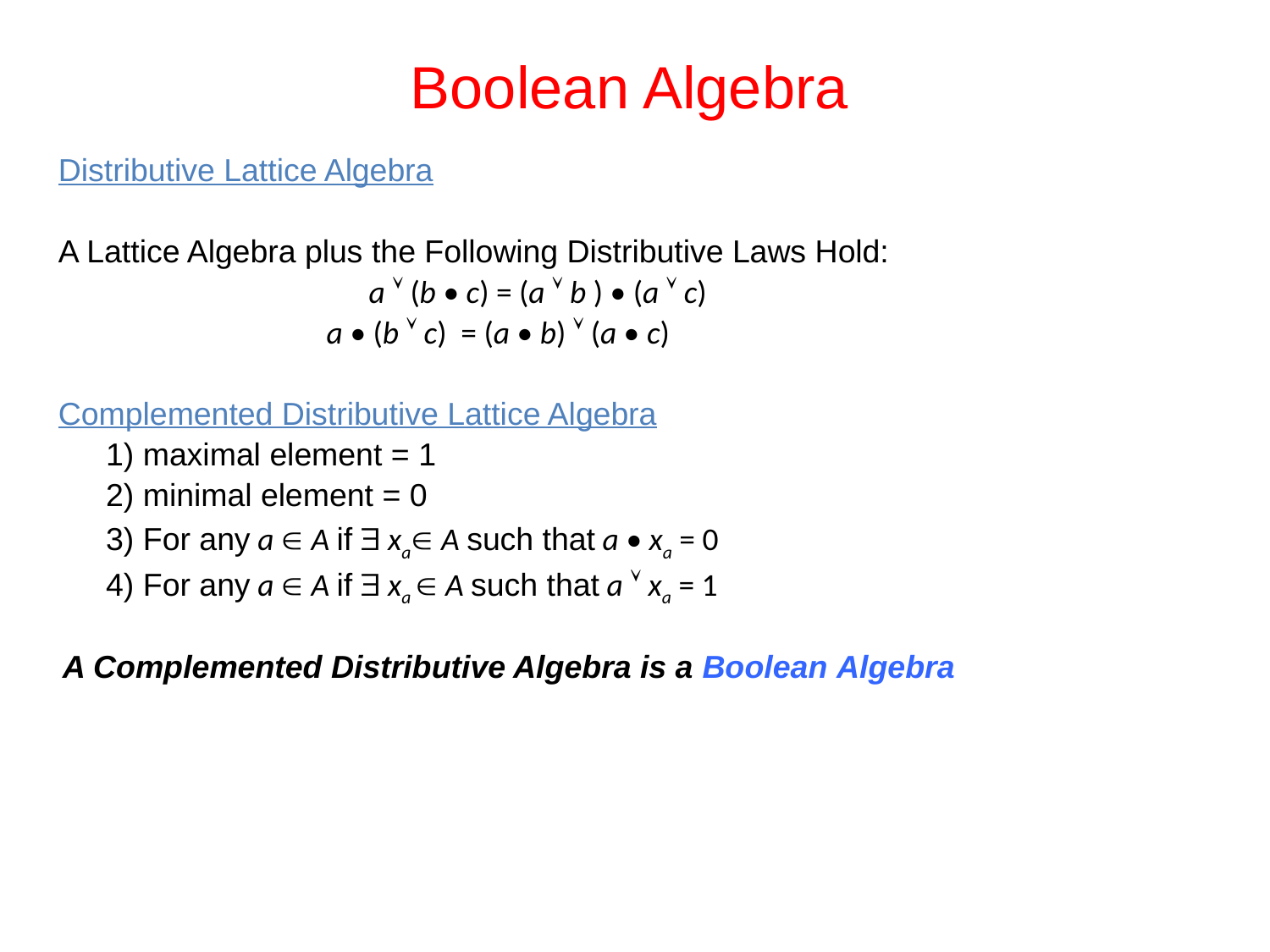

# Boolean Algebra
Distributive Lattice Algebra

A Lattice Algebra plus the Following Distributive Laws Hold:
			 a ∨ (b • c) = (a ∨ b ) • (a ∨ c)
 		             a • (b ∨ c)  = (a • b) ∨ (a • c)

Complemented Distributive Lattice Algebra
	1) maximal element = 1
	2) minimal element = 0
	3) For any a ∈ A if ∃ xa∈ A such that a • xa = 0
	4) For any a ∈ A if ∃ xa ∈ A such that a ∨ xa = 1

A Complemented Distributive Algebra is a Boolean Algebra